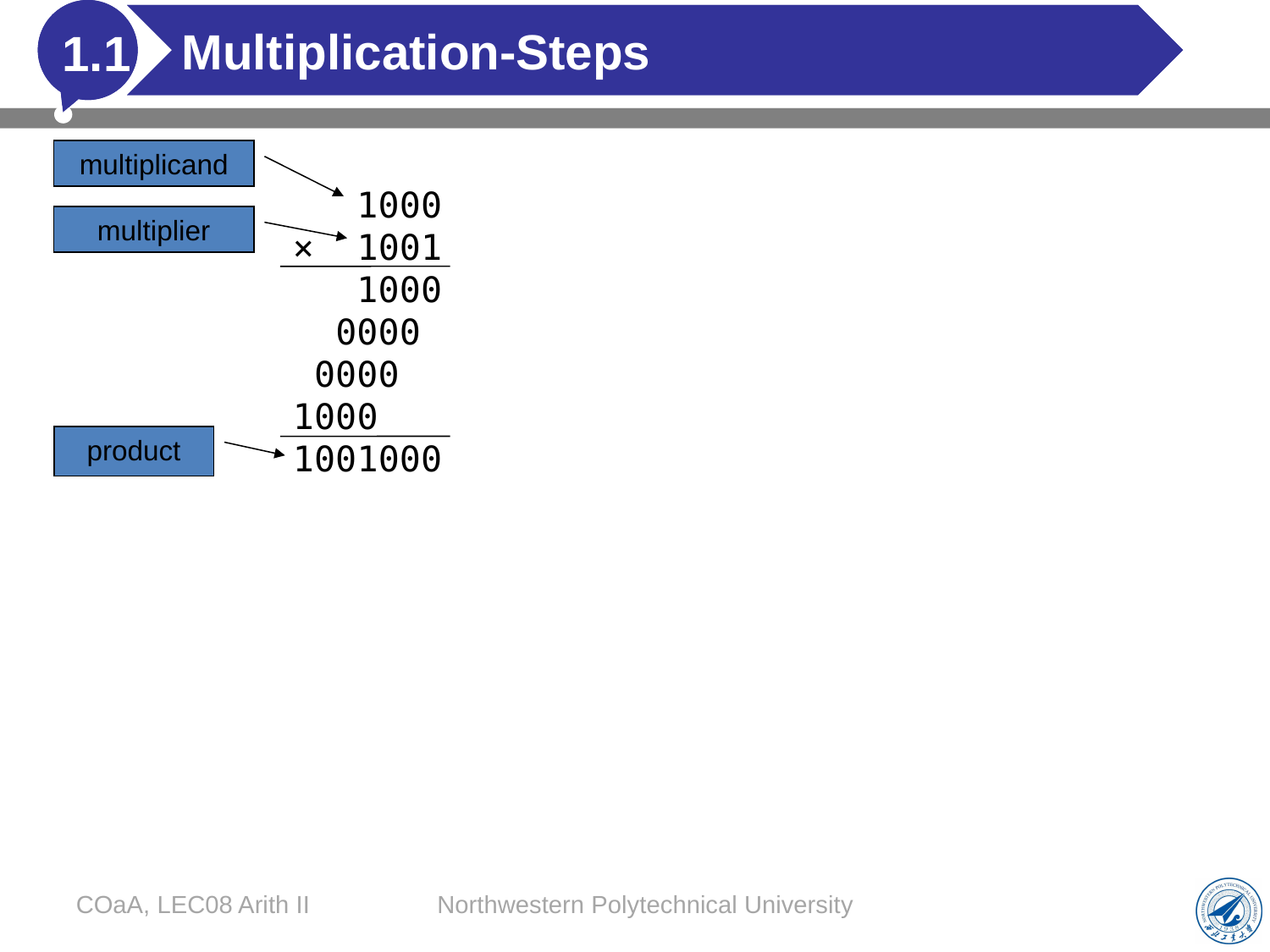

# Multiplication-Steps
1.1
multiplicand
   1000
×  1001
   1000
  0000
 0000
1000
1001000

multiplier
product
3
COaA, LEC08 Arith II
Northwestern Polytechnical University